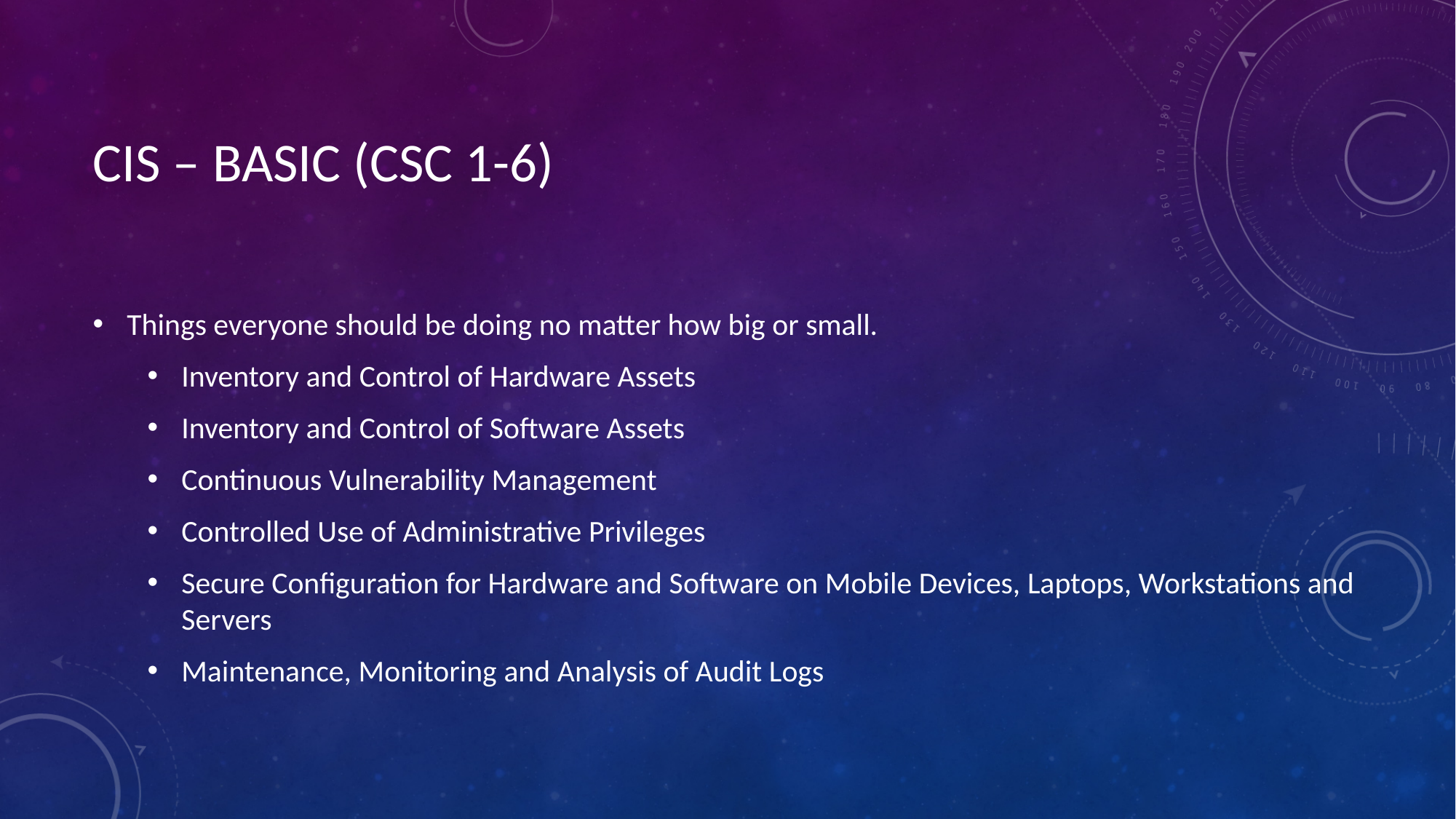

# CIS – Basic (CSC 1-6)
Things everyone should be doing no matter how big or small.
Inventory and Control of Hardware Assets
Inventory and Control of Software Assets
Continuous Vulnerability Management
Controlled Use of Administrative Privileges
Secure Configuration for Hardware and Software on Mobile Devices, Laptops, Workstations and Servers
Maintenance, Monitoring and Analysis of Audit Logs